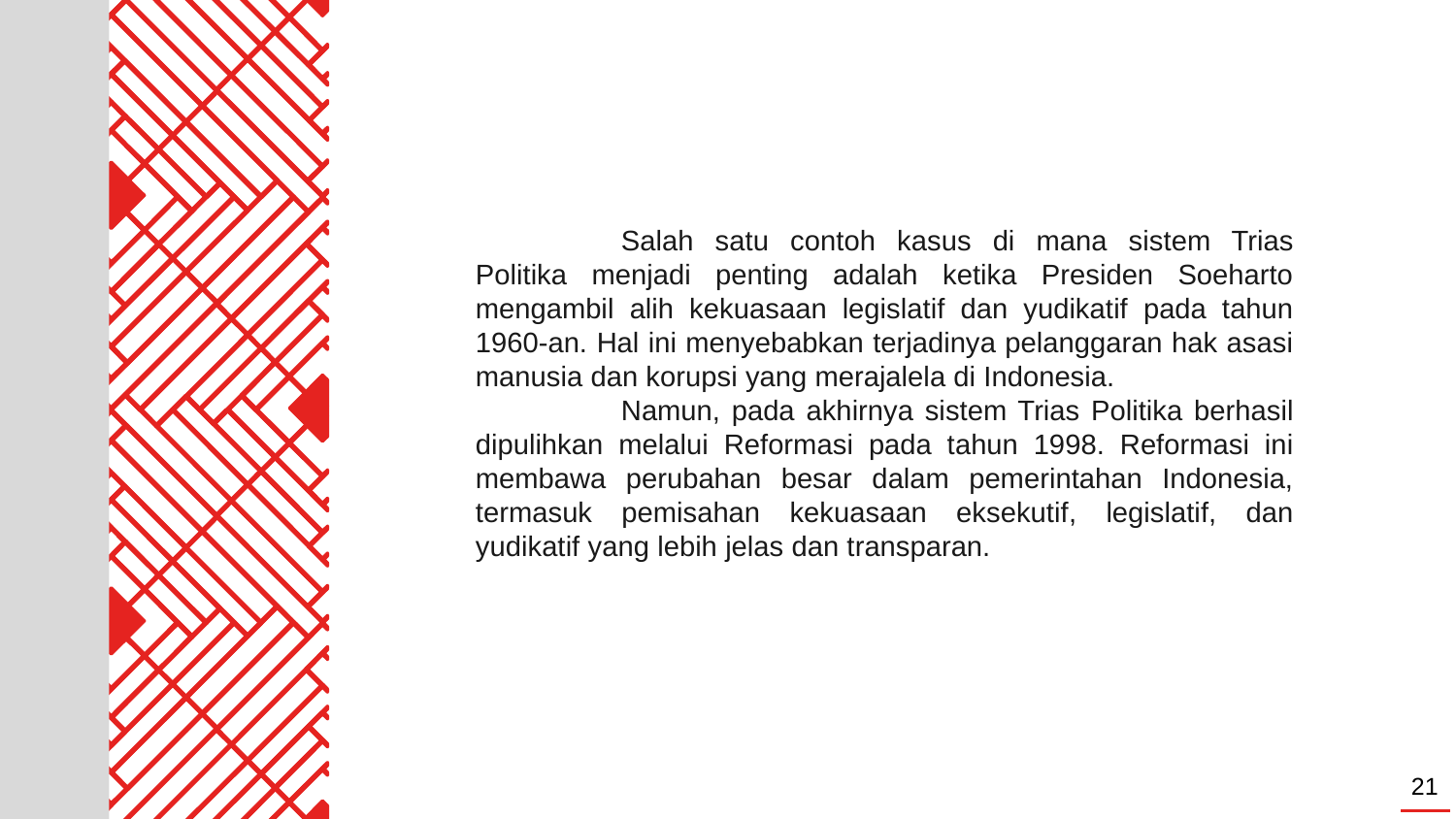

Salah satu contoh kasus di mana sistem Trias Politika menjadi penting adalah ketika Presiden Soeharto mengambil alih kekuasaan legislatif dan yudikatif pada tahun 1960-an. Hal ini menyebabkan terjadinya pelanggaran hak asasi manusia dan korupsi yang merajalela di Indonesia.
		Namun, pada akhirnya sistem Trias Politika berhasil dipulihkan melalui Reformasi pada tahun 1998. Reformasi ini membawa perubahan besar dalam pemerintahan Indonesia, termasuk pemisahan kekuasaan eksekutif, legislatif, dan yudikatif yang lebih jelas dan transparan.

21